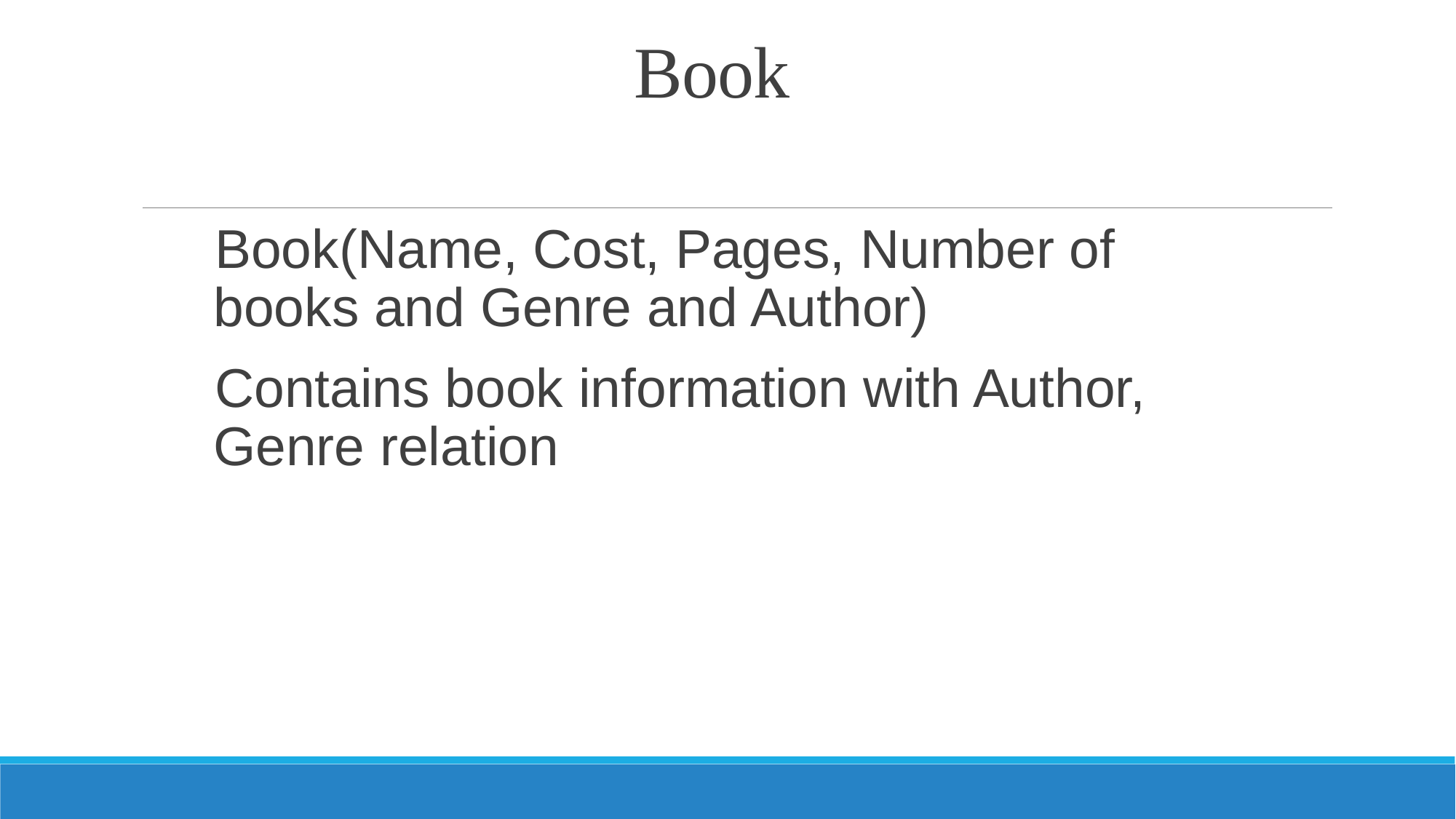

# Book
Book(Name, Cost, Pages, Number of books and Genre and Author)
Contains book information with Author, Genre relation